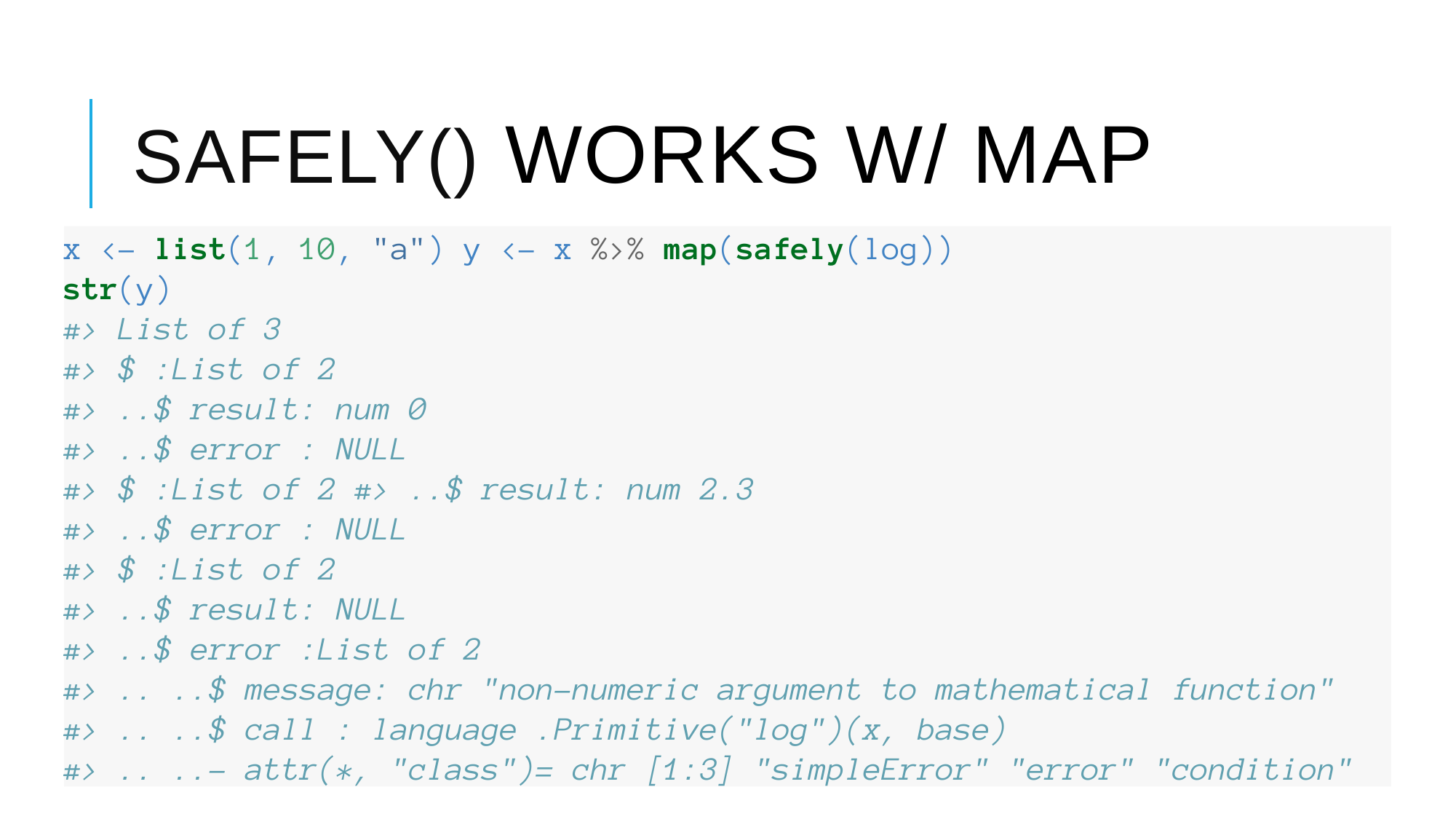

# safely() works w/ map
x <- list(1, 10, "a") y <- x %>% map(safely(log))
str(y)
#> List of 3
#> $ :List of 2
#> ..$ result: num 0
#> ..$ error : NULL
#> $ :List of 2 #> ..$ result: num 2.3
#> ..$ error : NULL
#> $ :List of 2
#> ..$ result: NULL
#> ..$ error :List of 2
#> .. ..$ message: chr "non-numeric argument to mathematical function"
#> .. ..$ call : language .Primitive("log")(x, base)
#> .. ..- attr(*, "class")= chr [1:3] "simpleError" "error" "condition"